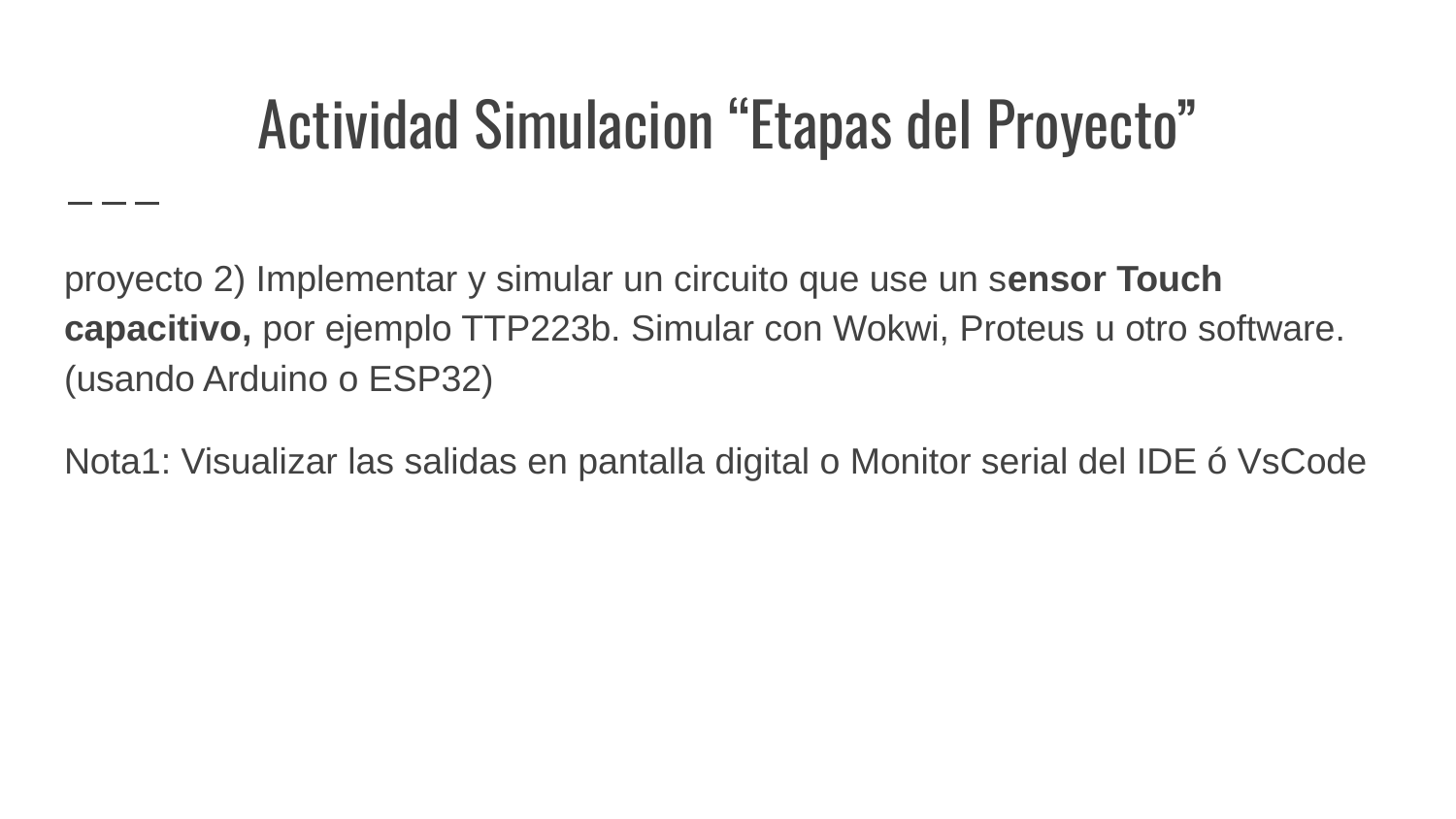

# Actividad Simulacion “Etapas del Proyecto”
proyecto 2) Implementar y simular un circuito que use un sensor Touch capacitivo, por ejemplo TTP223b. Simular con Wokwi, Proteus u otro software.(usando Arduino o ESP32)
Nota1: Visualizar las salidas en pantalla digital o Monitor serial del IDE ó VsCode